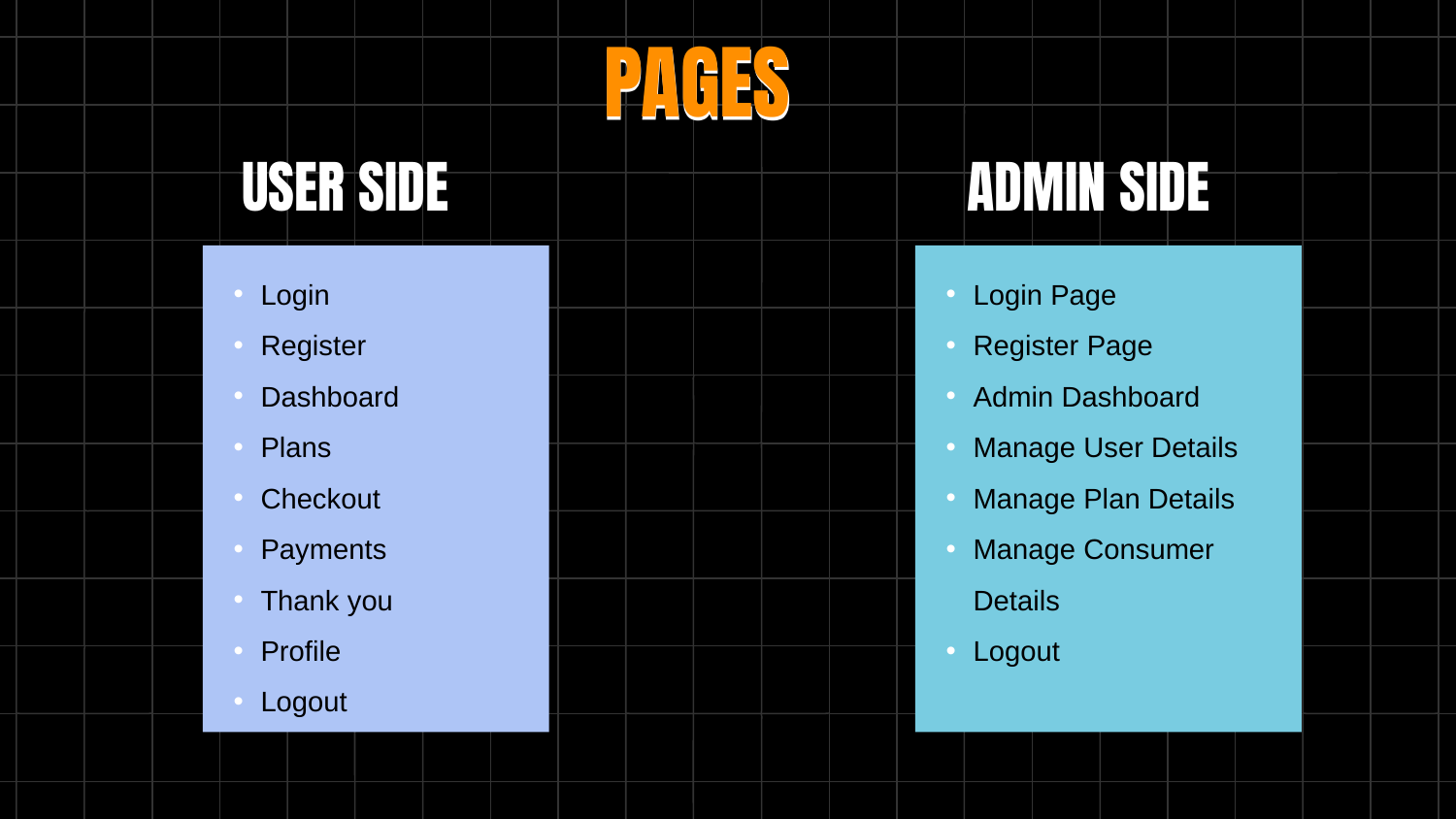

# PAGES
USER SIDE
ADMIN SIDE
Login
Register
Dashboard
Plans
Checkout
Payments
Thank you
Profile
Logout
Login Page
Register Page
Admin Dashboard
Manage User Details
Manage Plan Details
Manage Consumer Details
Logout